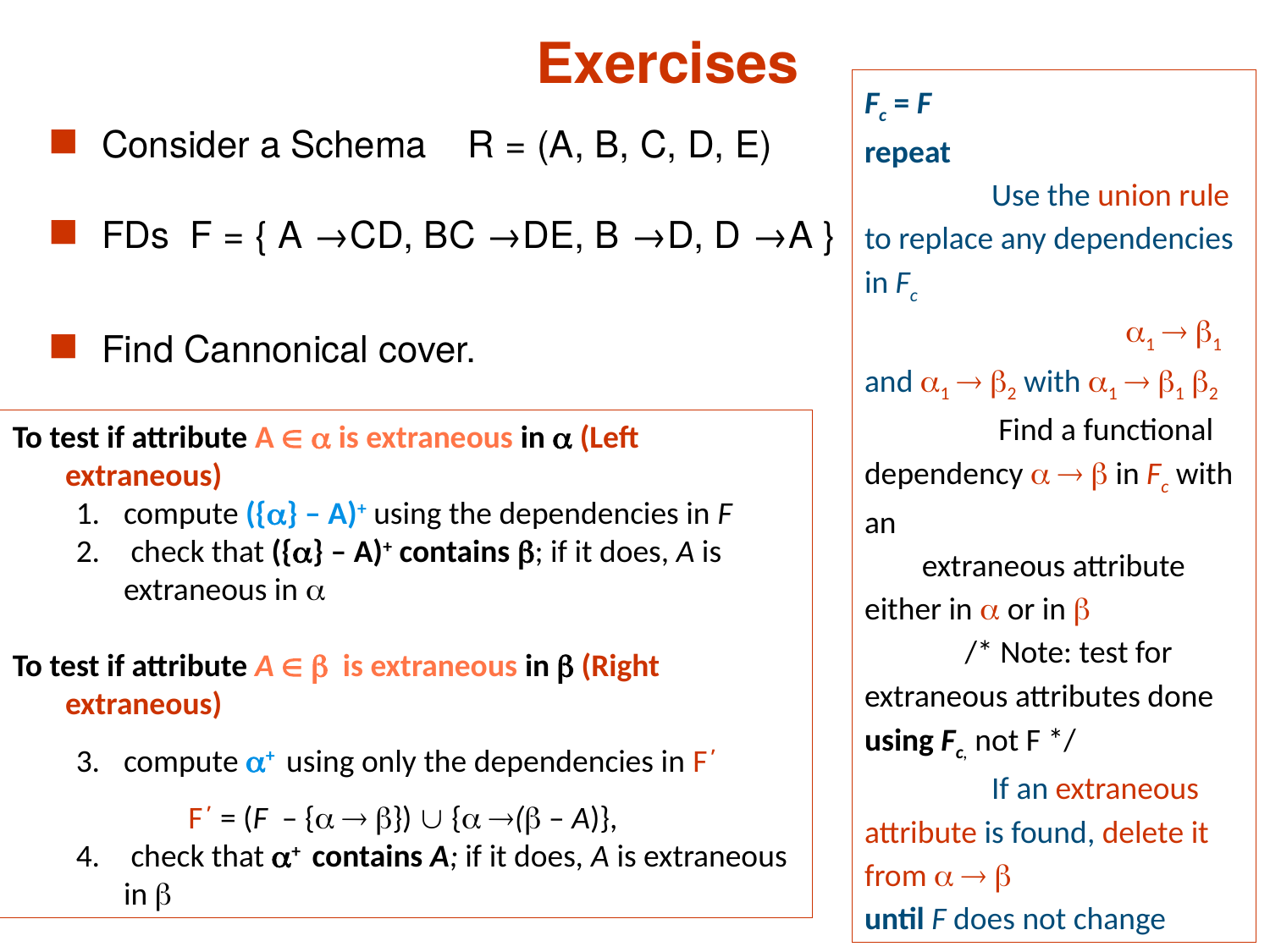

# Exercises
Fc = F
repeat
	Use the union rule to replace any dependencies in Fc
		 α1 → β1 and α1 → β2 with α1 → β1 β2
	 Find a functional dependency α → β in Fc with an
        extraneous attribute either in α or in β
              /* Note: test for extraneous attributes done using Fc, not F */
 	If an extraneous attribute is found, delete it from α → β
until F does not change
Consider a Schema    R = (A, B, C, D, E)

FDs  F = { A →CD, BC →DE, B →D, D →A }

Find Cannonical cover.

To test if attribute A ∈ α is extraneous in α (Left extraneous)
compute ({α} – A)+ using the dependencies in F
 check that ({α} – A)+ contains β; if it does, A is extraneous in α

To test if attribute A ∈ β  is extraneous in β (Right extraneous)
compute α+  using only the dependencies in F΄
         F΄ = (F  – {α → β}) ∪ {α →(β – A)},
 check that α+  contains A; if it does, A is extraneous in β